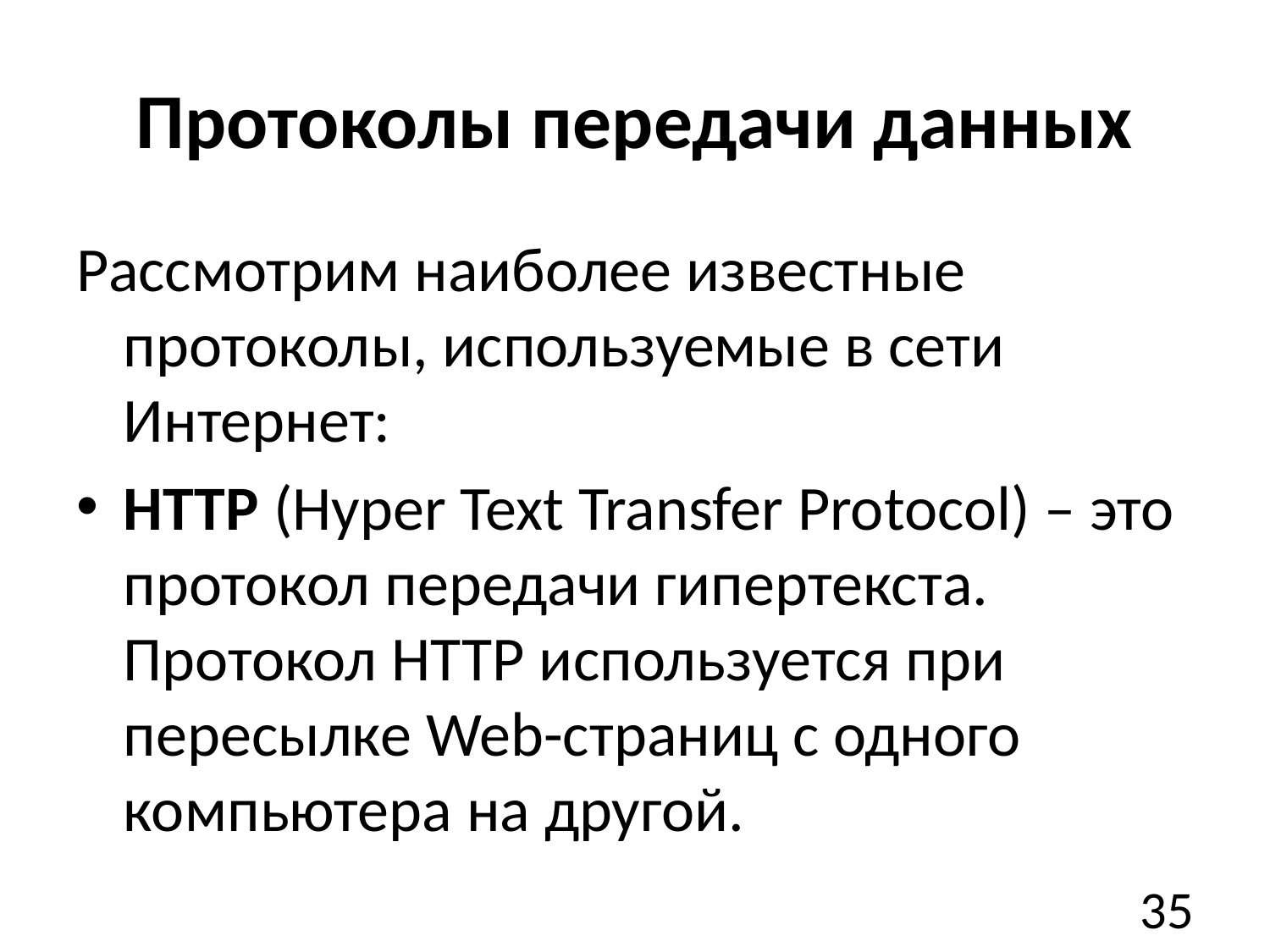

# Протоколы передачи данных
Рассмотрим наиболее известные протоколы, используемые в сети Интернет:
HTTP (Hyper Text Transfer Protocol) – это протокол передачи гипертекста. Протокол HTTP используется при пересылке Web-страниц с одного компьютера на другой.

35